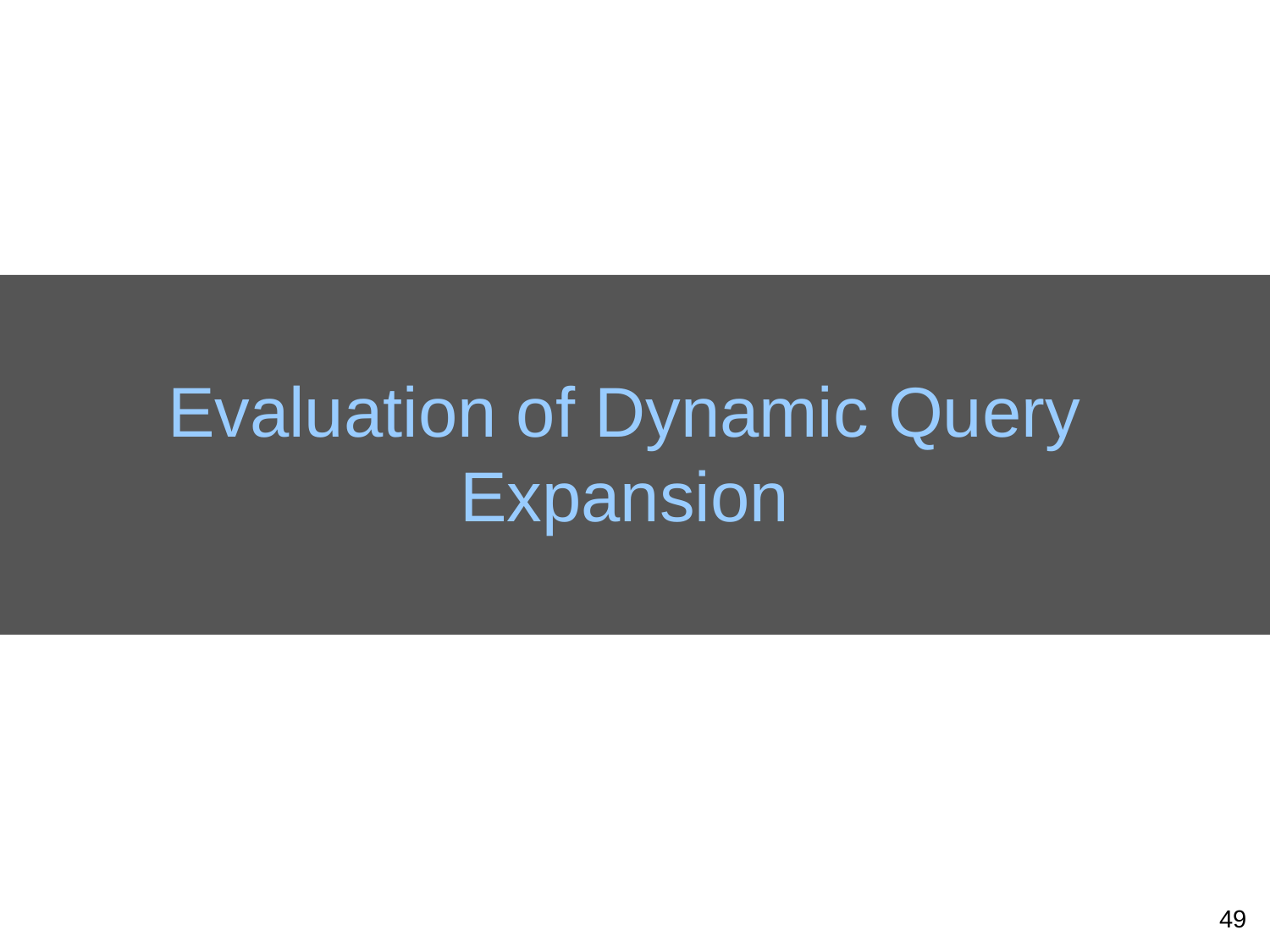

# Evaluation of Dynamic Query Expansion
49